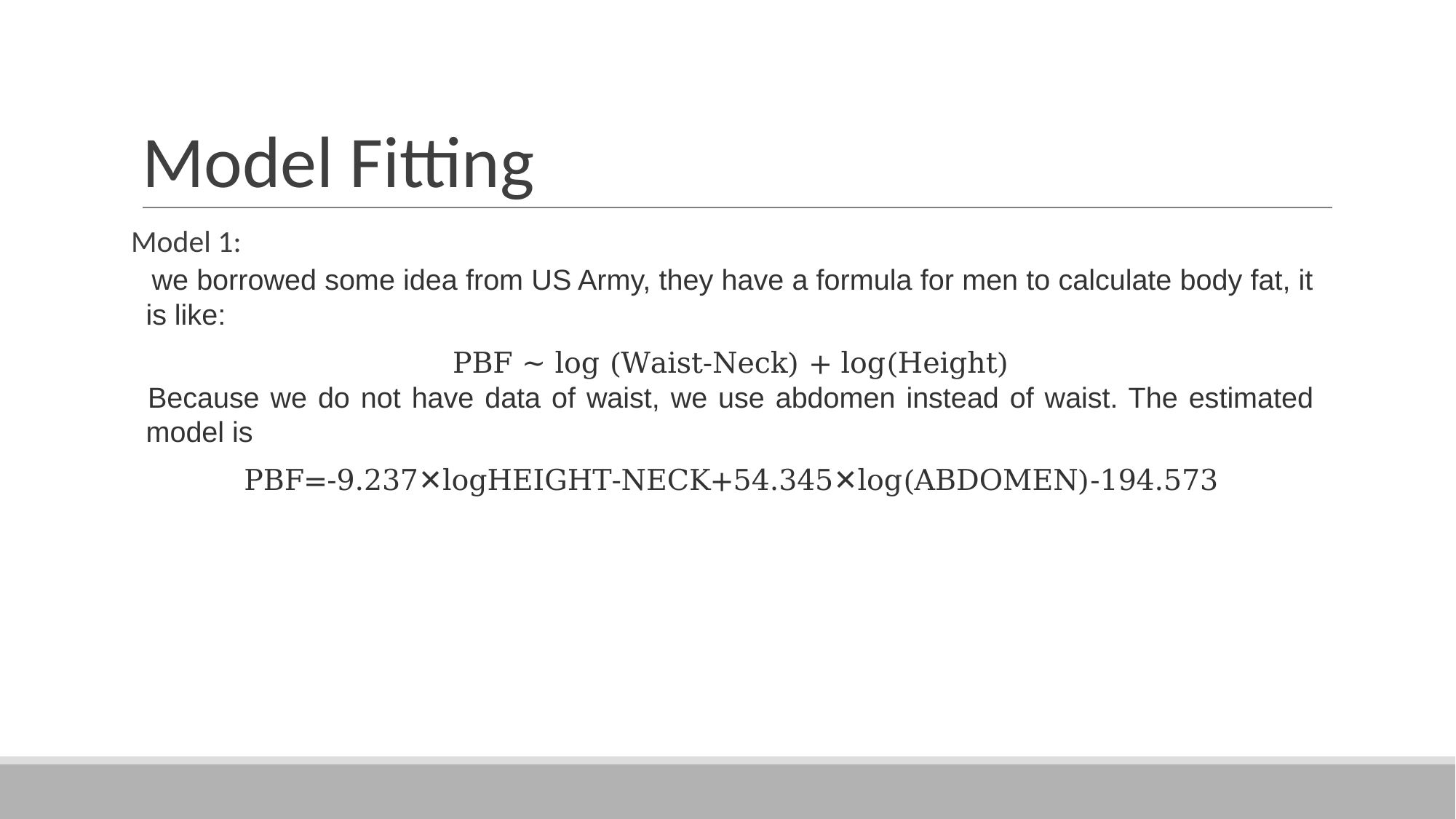

# Model Fitting
Model 1:
 we borrowed some idea from US Army, they have a formula for men to calculate body fat, it is like:
PBF ~ log (Waist-Neck) + log(Height)
Because we do not have data of waist, we use abdomen instead of waist. The estimated model is
PBF=-9.237✕logHEIGHT-NECK+54.345✕log(ABDOMEN)-194.573